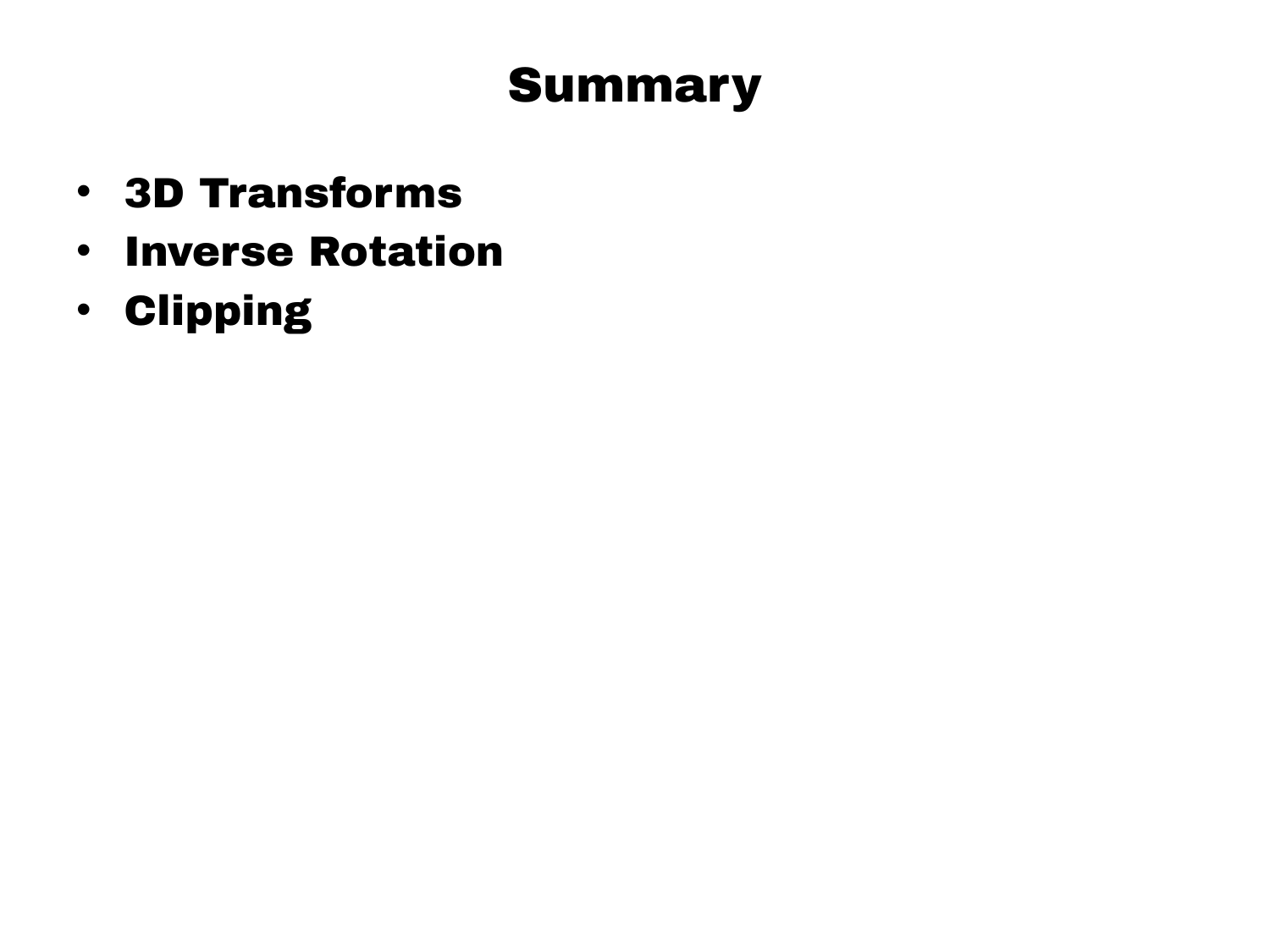

# Summary
3D Transforms
Inverse Rotation
Clipping